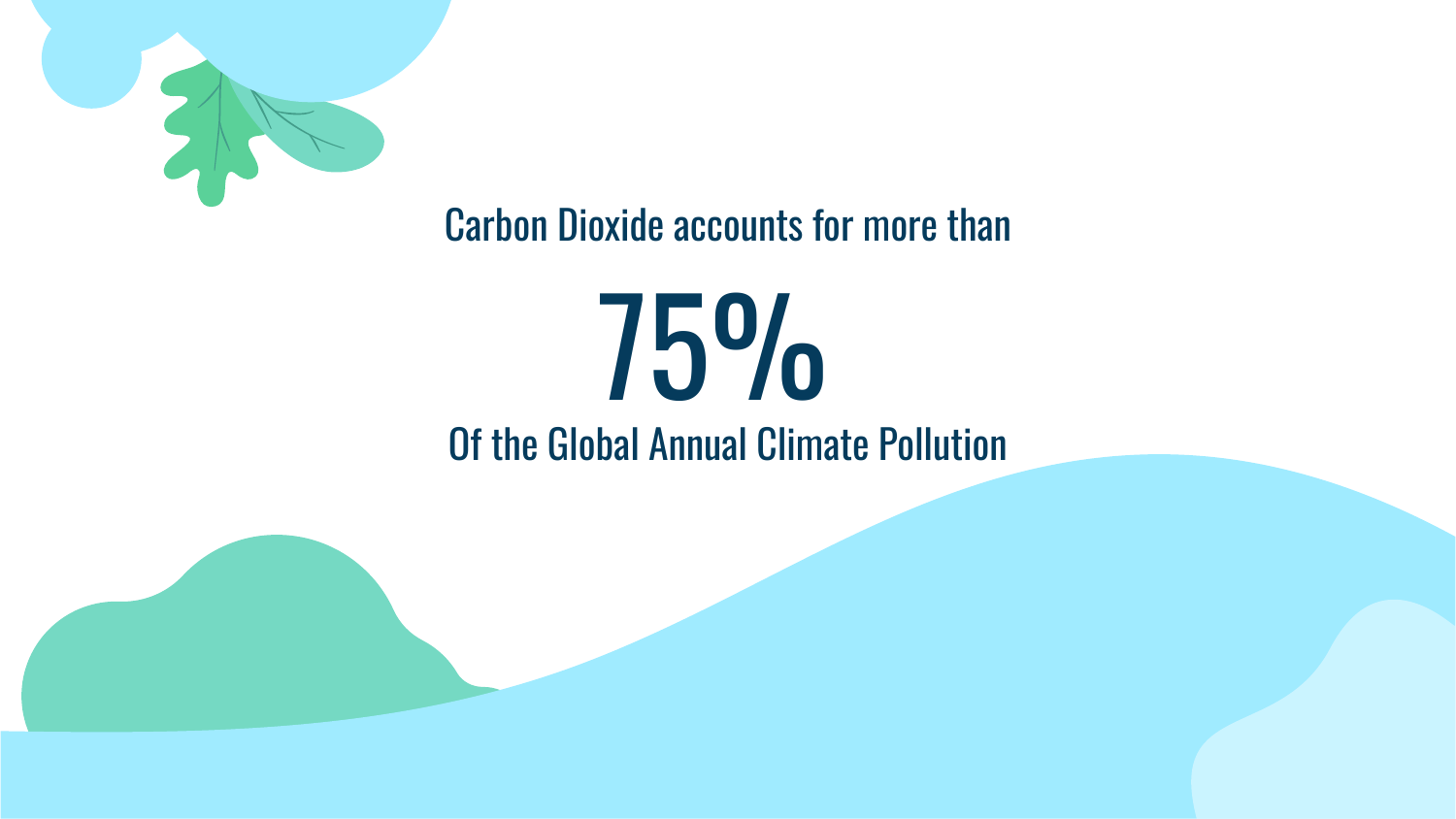

# Carbon Dioxide accounts for more than
75%
Of the Global Annual Climate Pollution